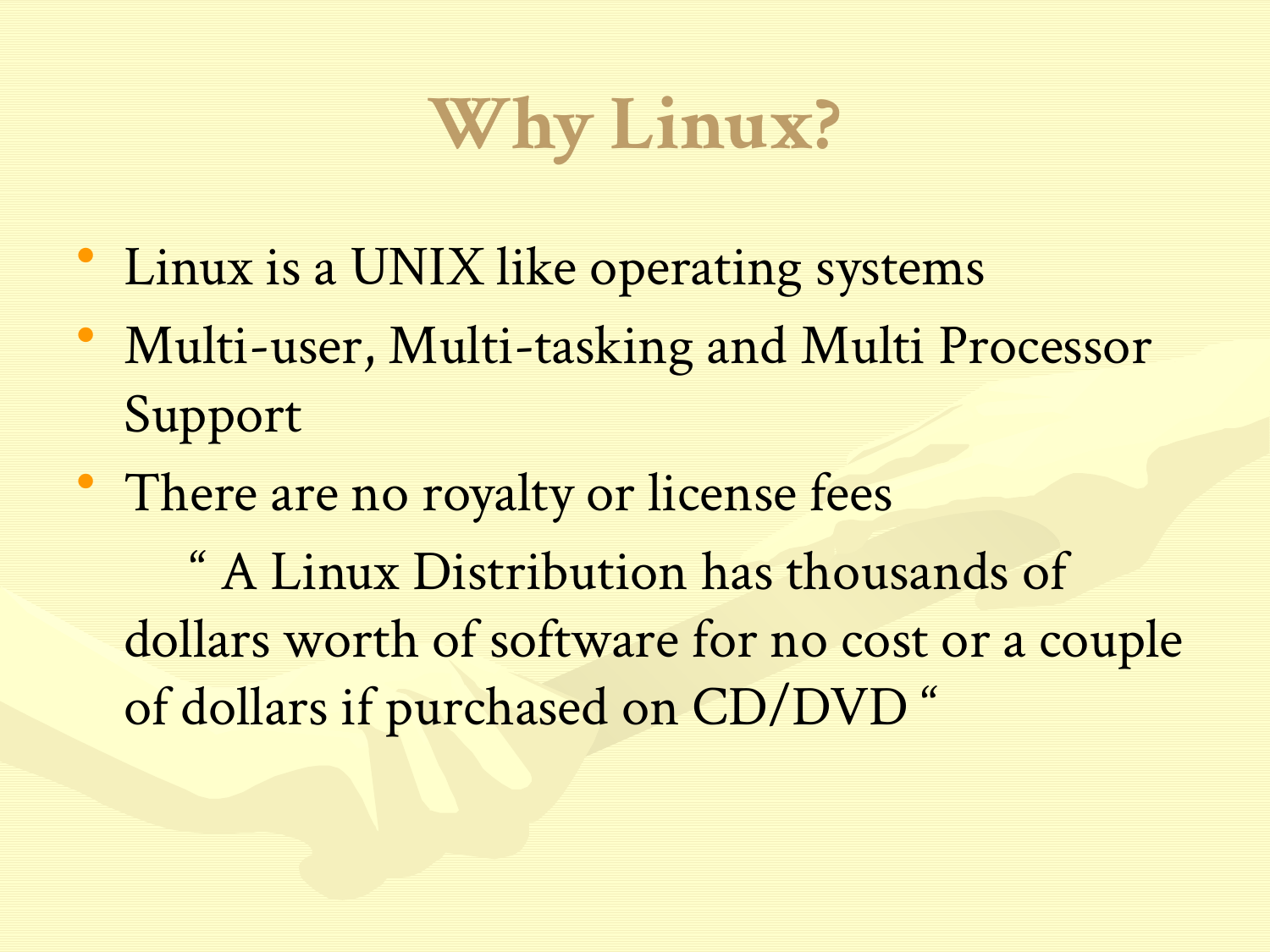

# Why Linux?
Linux is a UNIX like operating systems
Multi-user, Multi-tasking and Multi Processor Support
There are no royalty or license fees
         “ A Linux Distribution has thousands of dollars worth of software for no cost or a couple of dollars if purchased on CD/DVD “